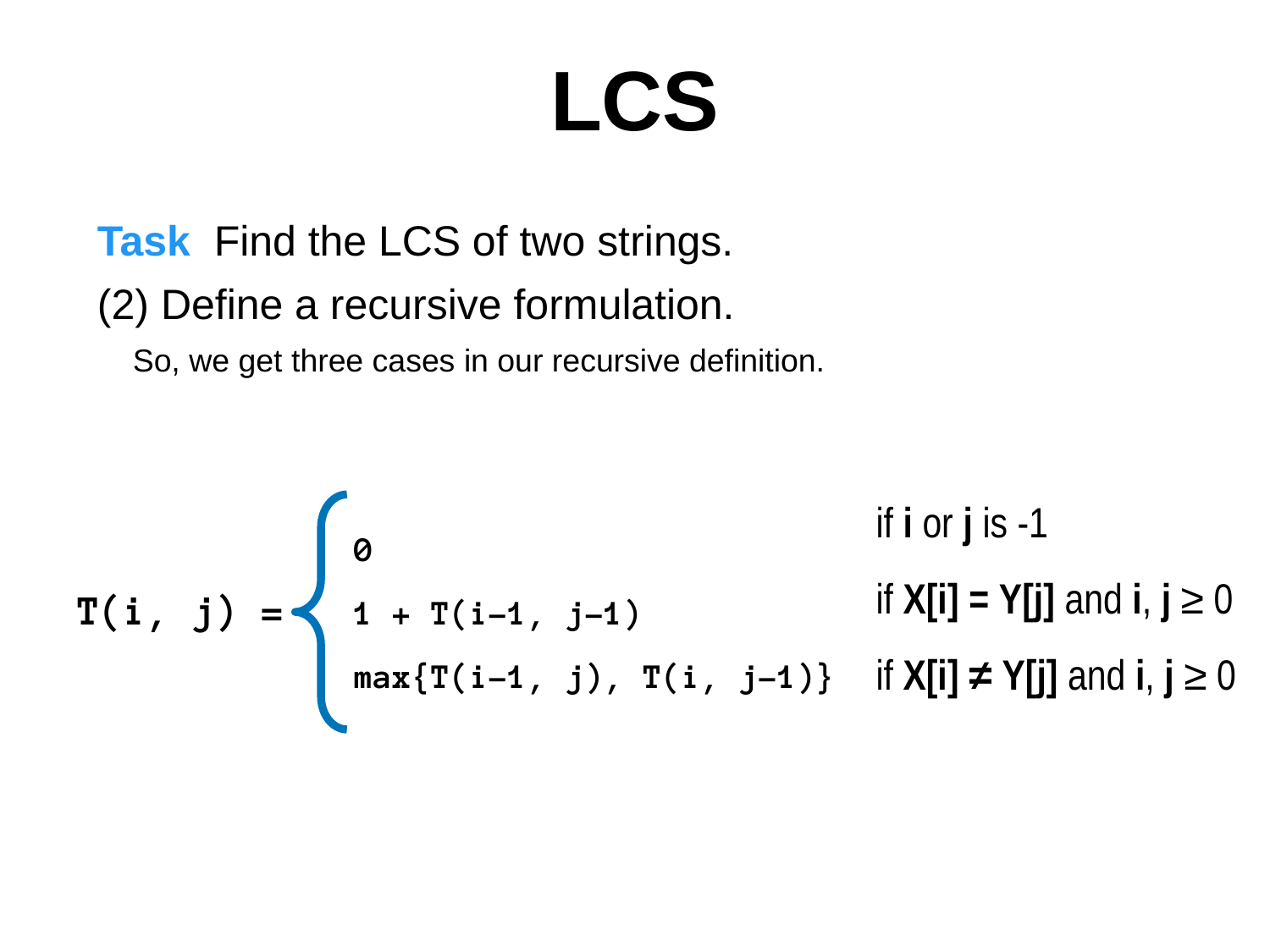

LCS
Task  Find the LCS of two strings.

(2) Define a recursive formulation.

    So, we get three cases in our recursive definition.
if i or j is -1
if X[i] = Y[j] and i, j ≥ 0
if X[i] ≠ Y[j] and i, j ≥ 0
0
1 + T(i-1, j-1)
max{T(i-1, j), T(i, j-1)}

T(i, j) =